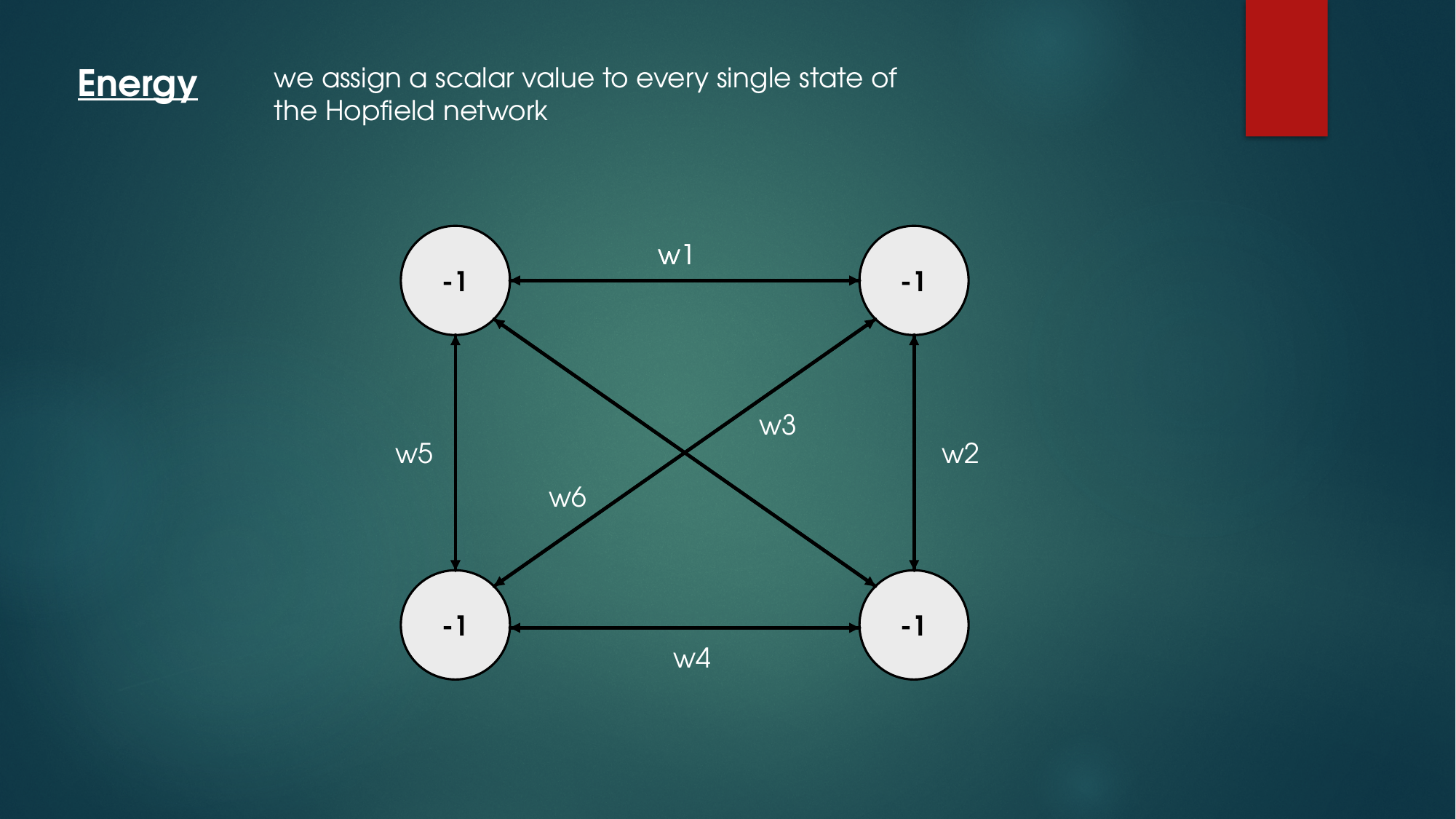

Energy
we assign a scalar value to every single state of
the Hopfield network
-1
-1
w1
w1
w3
w5
w2
w6
-1
-1
w4